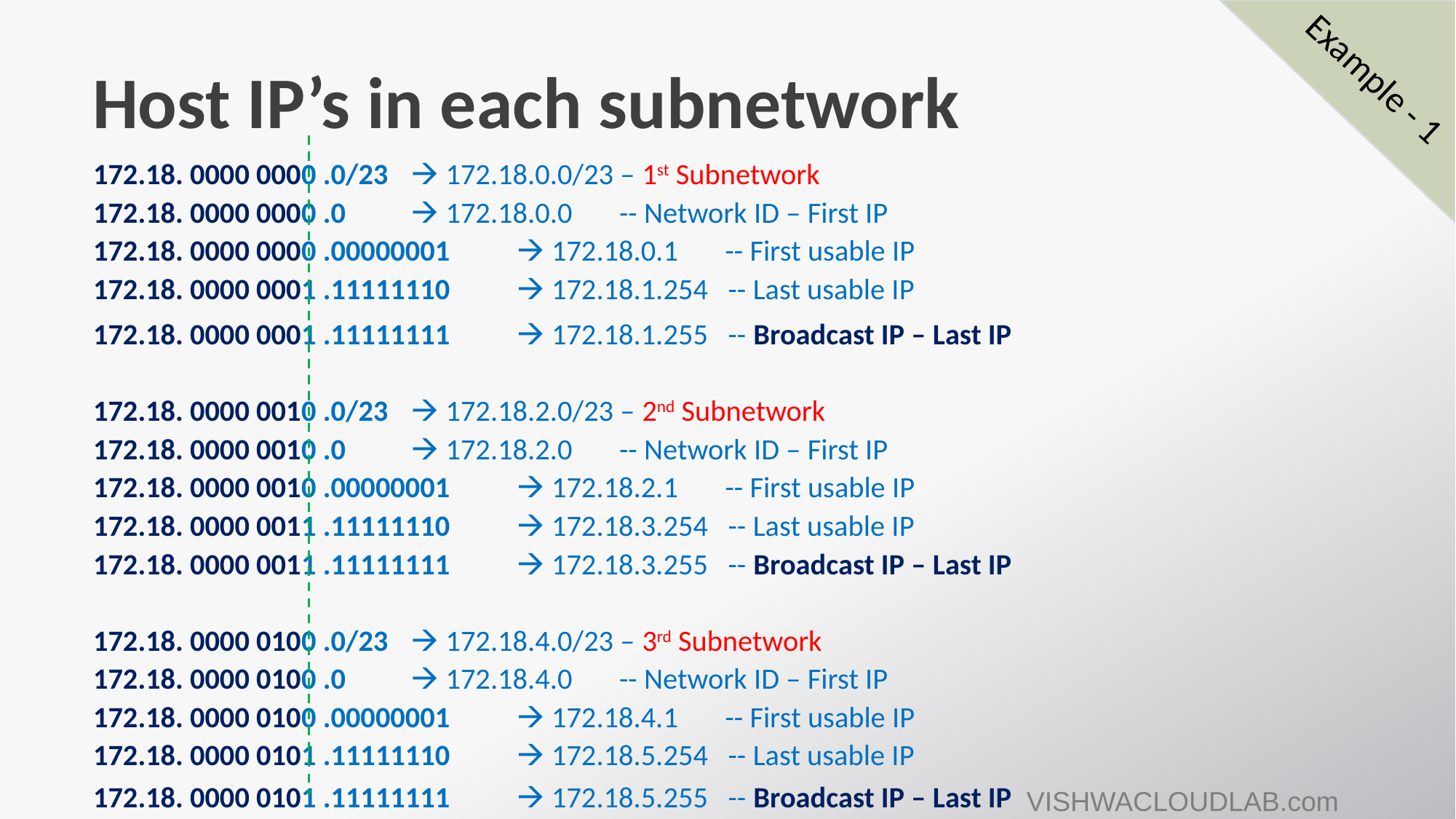

# Host IP’s in each subnetwork
Example - 1
172.18. 0000 0000 .0/23 		🡪 172.18.0.0/23 – 1st Subnetwork
172.18. 0000 0000 .0      		🡪 172.18.0.0       -- Network ID – First IP
172.18. 0000 0000 .00000001      	🡪 172.18.0.1       -- First usable IP
172.18. 0000 0001 .11111110      	🡪 172.18.1.254   -- Last usable IP
172.18. 0000 0001 .11111111      	🡪 172.18.1.255   -- Broadcast IP – Last IP

172.18. 0000 0010 .0/23 		🡪 172.18.2.0/23 – 2nd Subnetwork
172.18. 0000 0010 .0      		🡪 172.18.2.0       -- Network ID – First IP
172.18. 0000 0010 .00000001      	🡪 172.18.2.1       -- First usable IP
172.18. 0000 0011 .11111110      	🡪 172.18.3.254   -- Last usable IP
172.18. 0000 0011 .11111111      	🡪 172.18.3.255   -- Broadcast IP – Last IP

172.18. 0000 0100 .0/23		🡪 172.18.4.0/23 – 3rd Subnetwork
172.18. 0000 0100 .0    		🡪 172.18.4.0       -- Network ID – First IP
172.18. 0000 0100 .00000001      	🡪 172.18.4.1       -- First usable IP
172.18. 0000 0101 .11111110      	🡪 172.18.5.254   -- Last usable IP
172.18. 0000 0101 .11111111      	🡪 172.18.5.255   -- Broadcast IP – Last IP